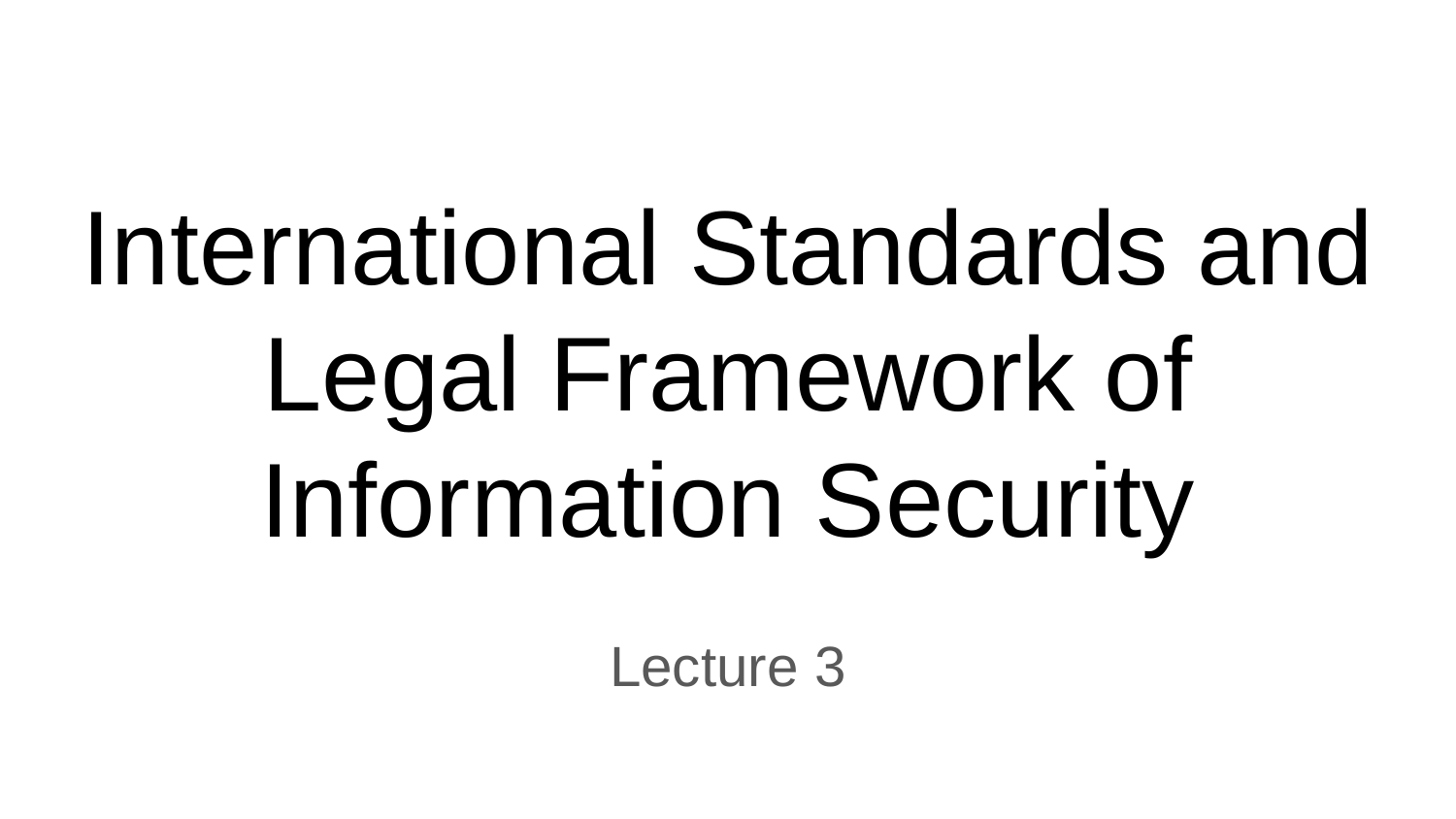

# International Standards and Legal Framework of Information Security
Lecture 3